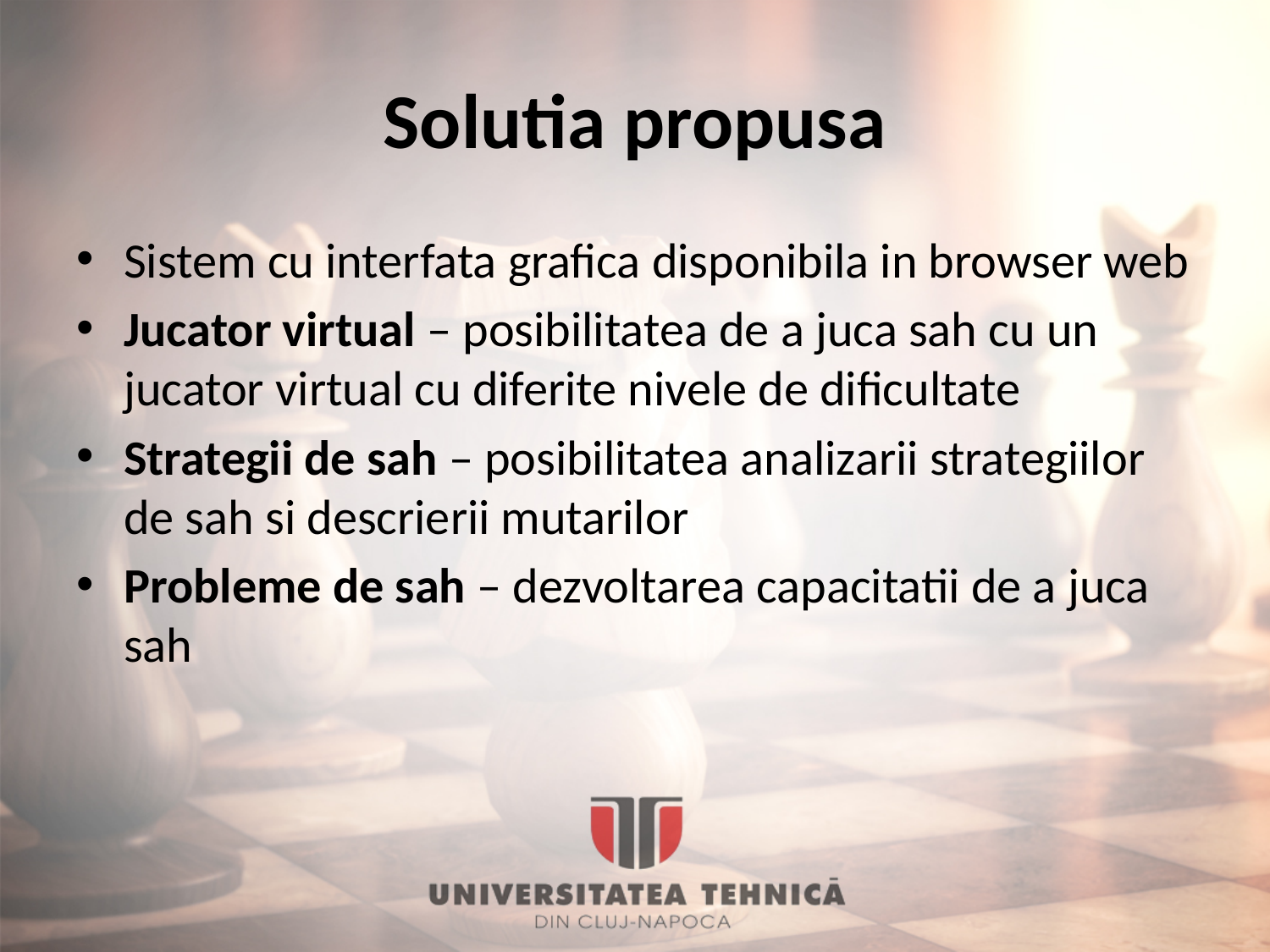

# Solutia propusa
Sistem cu interfata grafica disponibila in browser web
Jucator virtual – posibilitatea de a juca sah cu un jucator virtual cu diferite nivele de dificultate
Strategii de sah – posibilitatea analizarii strategiilor de sah si descrierii mutarilor
Probleme de sah – dezvoltarea capacitatii de a juca sah